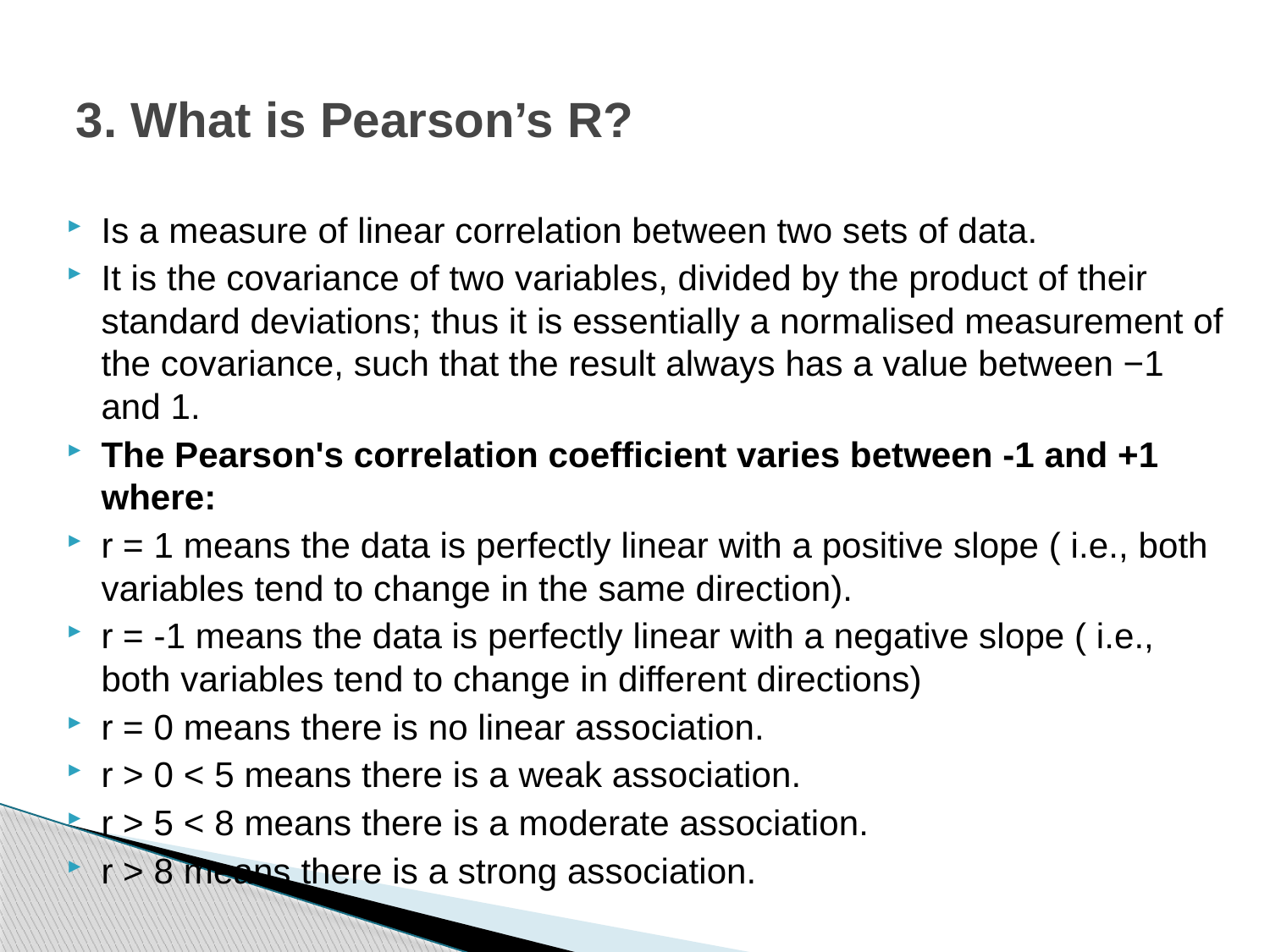

# 3. What is Pearson’s R?
Is a measure of linear correlation between two sets of data.
It is the covariance of two variables, divided by the product of their standard deviations; thus it is essentially a normalised measurement of the covariance, such that the result always has a value between −1 and 1.
The Pearson's correlation coefficient varies between -1 and +1 where:
r = 1 means the data is perfectly linear with a positive slope ( i.e., both variables tend to change in the same direction).
r = -1 means the data is perfectly linear with a negative slope ( i.e., both variables tend to change in different directions)
r = 0 means there is no linear association.
r > 0 < 5 means there is a weak association.
r > 5 < 8 means there is a moderate association.
r > 8 means there is a strong association.